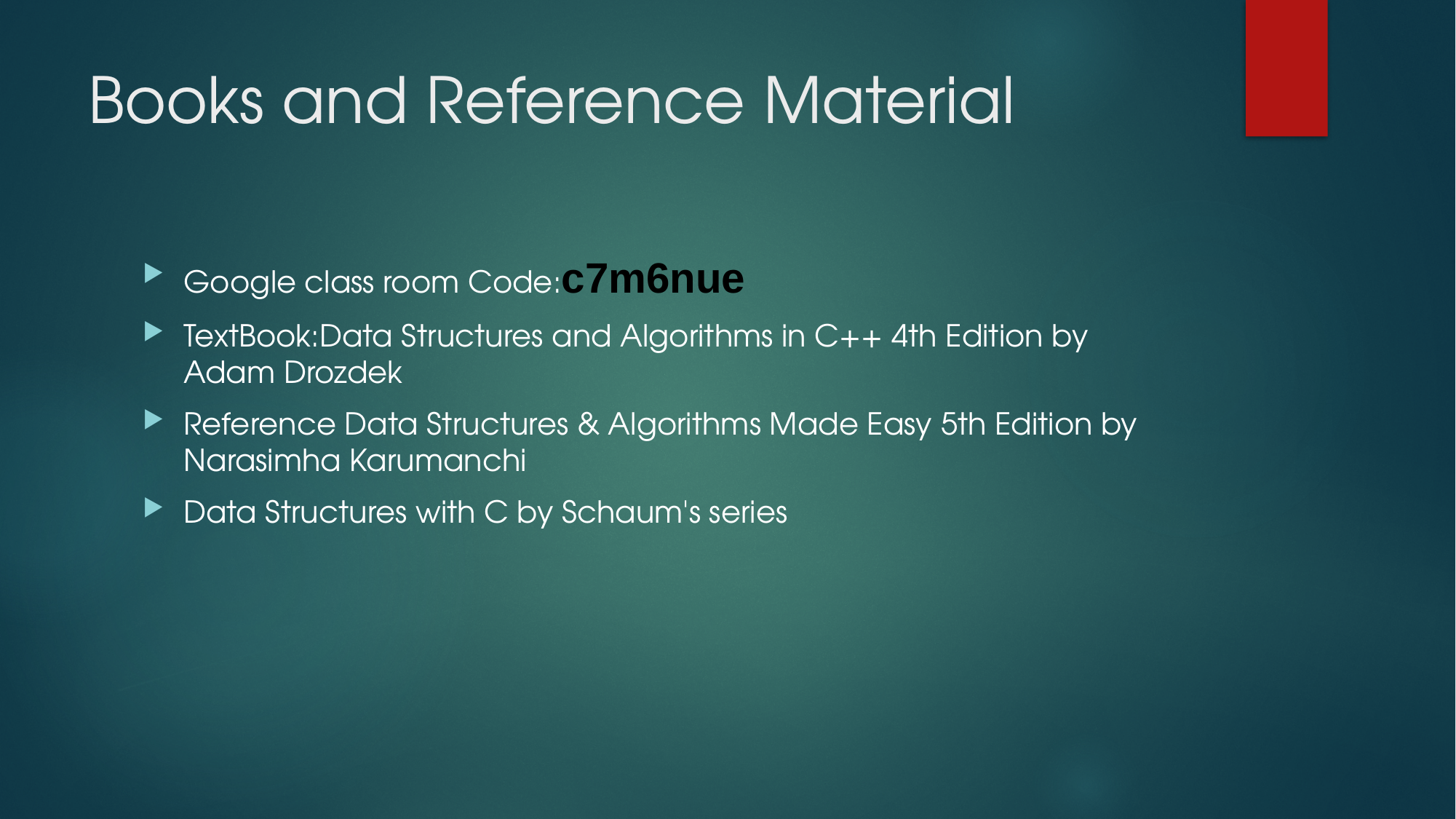

# Books and Reference Material
Google class room Code:c7m6nue
TextBook:Data Structures and Algorithms in C++ 4th Edition by Adam Drozdek
Reference Data Structures & Algorithms Made Easy 5th Edition by Narasimha Karumanchi
Data Structures with C by Schaum's series